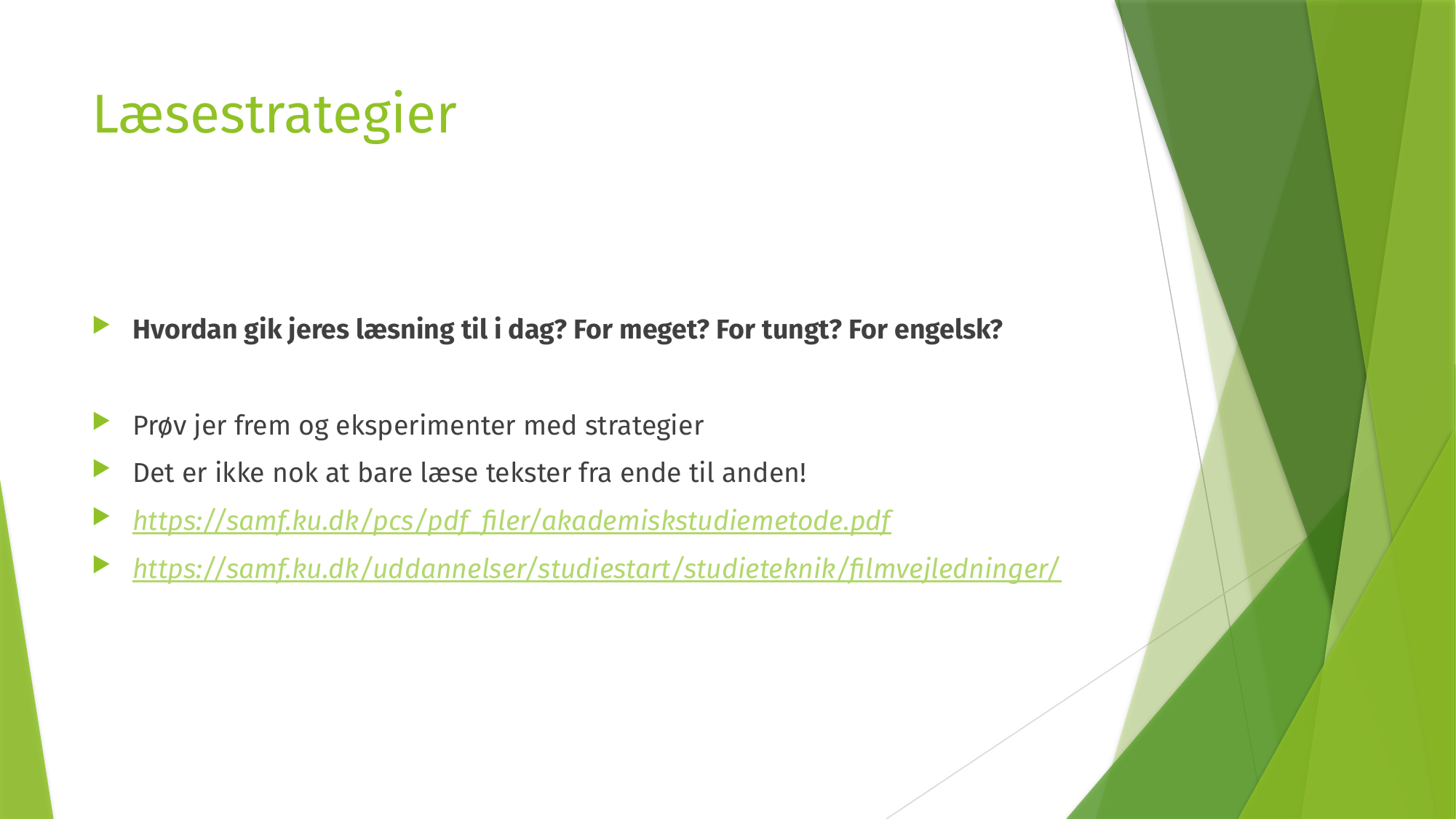

# Læsestrategier

Hvordan gik jeres læsning til i dag? For meget? For tungt? For engelsk?

Prøv jer frem og eksperimenter med strategier
Det er ikke nok at bare læse tekster fra ende til anden!
https://samf.ku.dk/pcs/pdf_filer/akademiskstudiemetode.pdf
https://samf.ku.dk/uddannelser/studiestart/studieteknik/filmvejledninger/